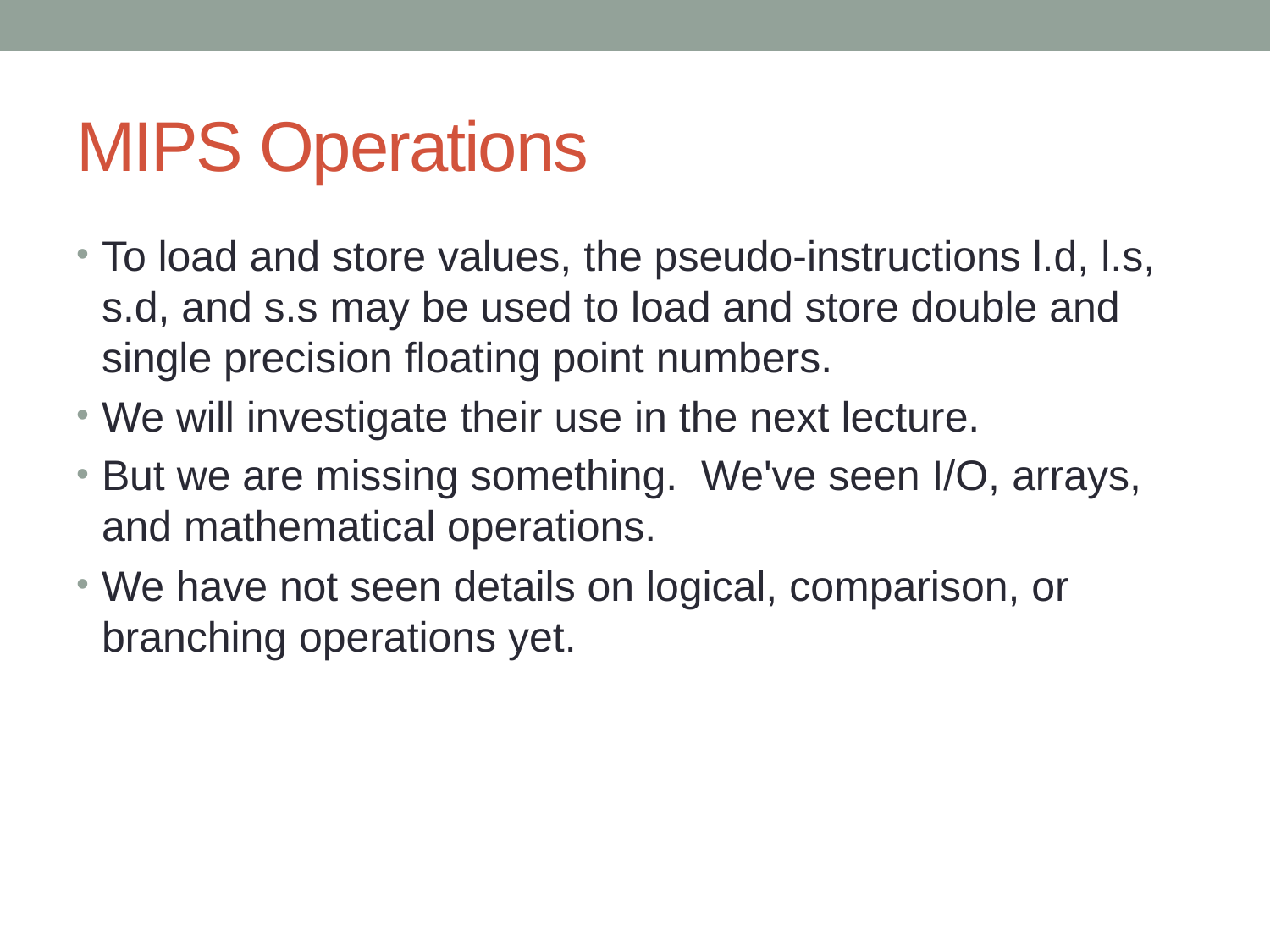

# MIPS Operations
To load and store values, the pseudo-instructions l.d, l.s, s.d, and s.s may be used to load and store double and single precision floating point numbers.
We will investigate their use in the next lecture.
But we are missing something.  We've seen I/O, arrays, and mathematical operations.
We have not seen details on logical, comparison, or branching operations yet.